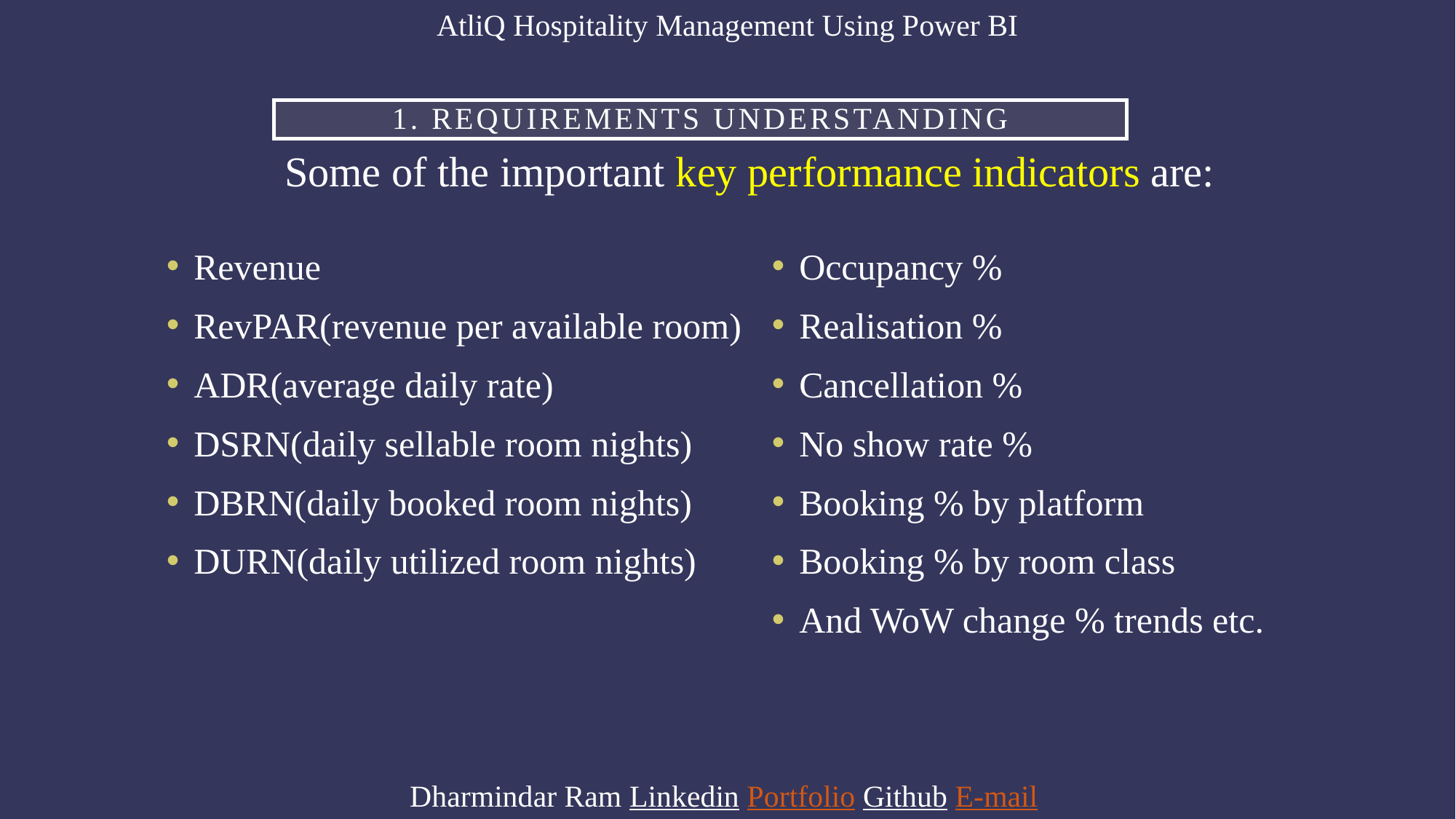

AtliQ Hospitality Management Using Power BI
# 1. Requirements Understanding
Some of the important key performance indicators are:
Revenue
RevPAR(revenue per available room)
ADR(average daily rate)
DSRN(daily sellable room nights)
DBRN(daily booked room nights)
DURN(daily utilized room nights)
Occupancy %
Realisation %
Cancellation %
No show rate %
Booking % by platform
Booking % by room class
And WoW change % trends etc.
Dharmindar Ram Linkedin Portfolio Github E-mail